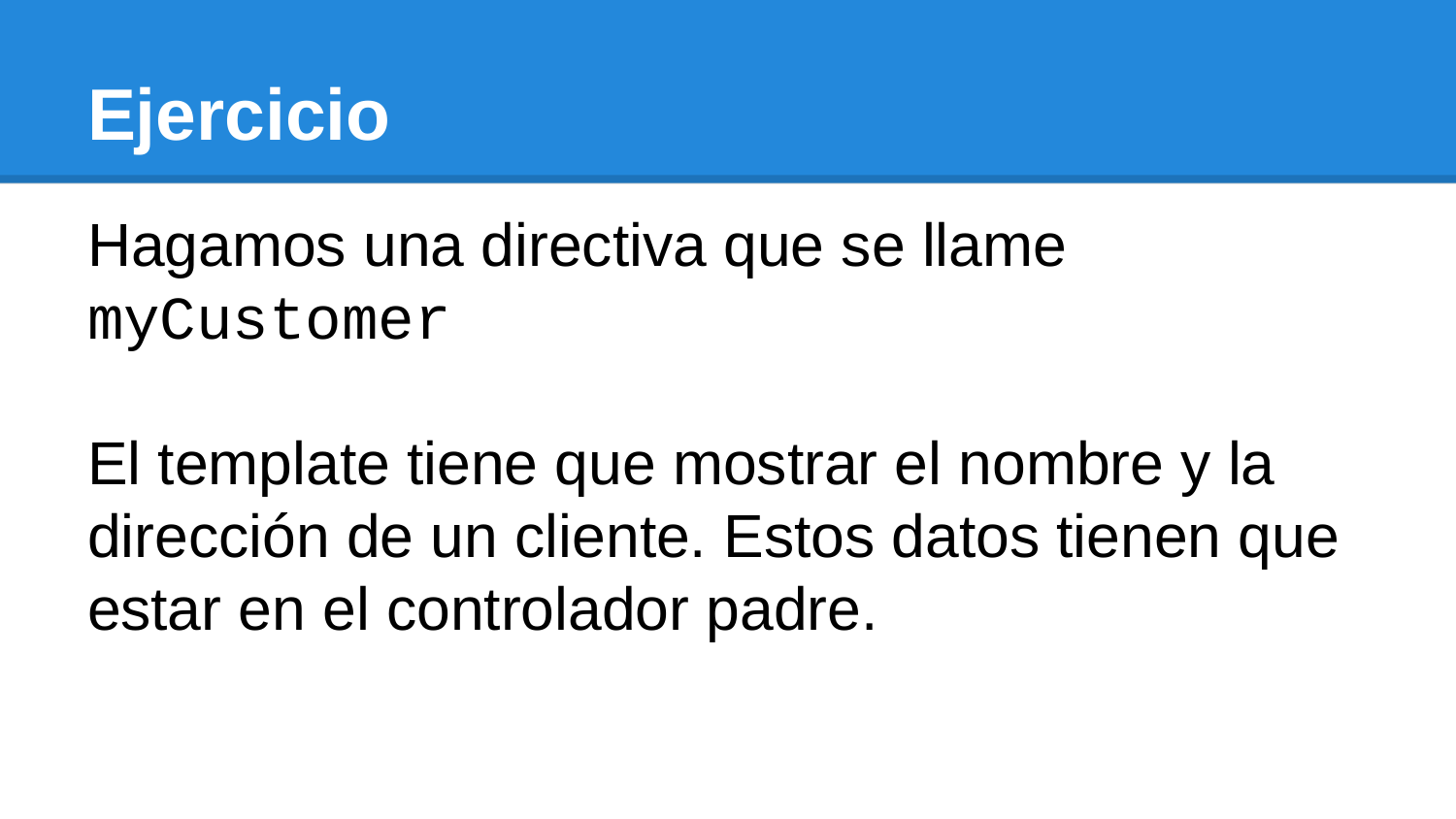

# Ejercicio
Hagamos una directiva que se llame myCustomer

El template tiene que mostrar el nombre y la dirección de un cliente. Estos datos tienen que estar en el controlador padre.